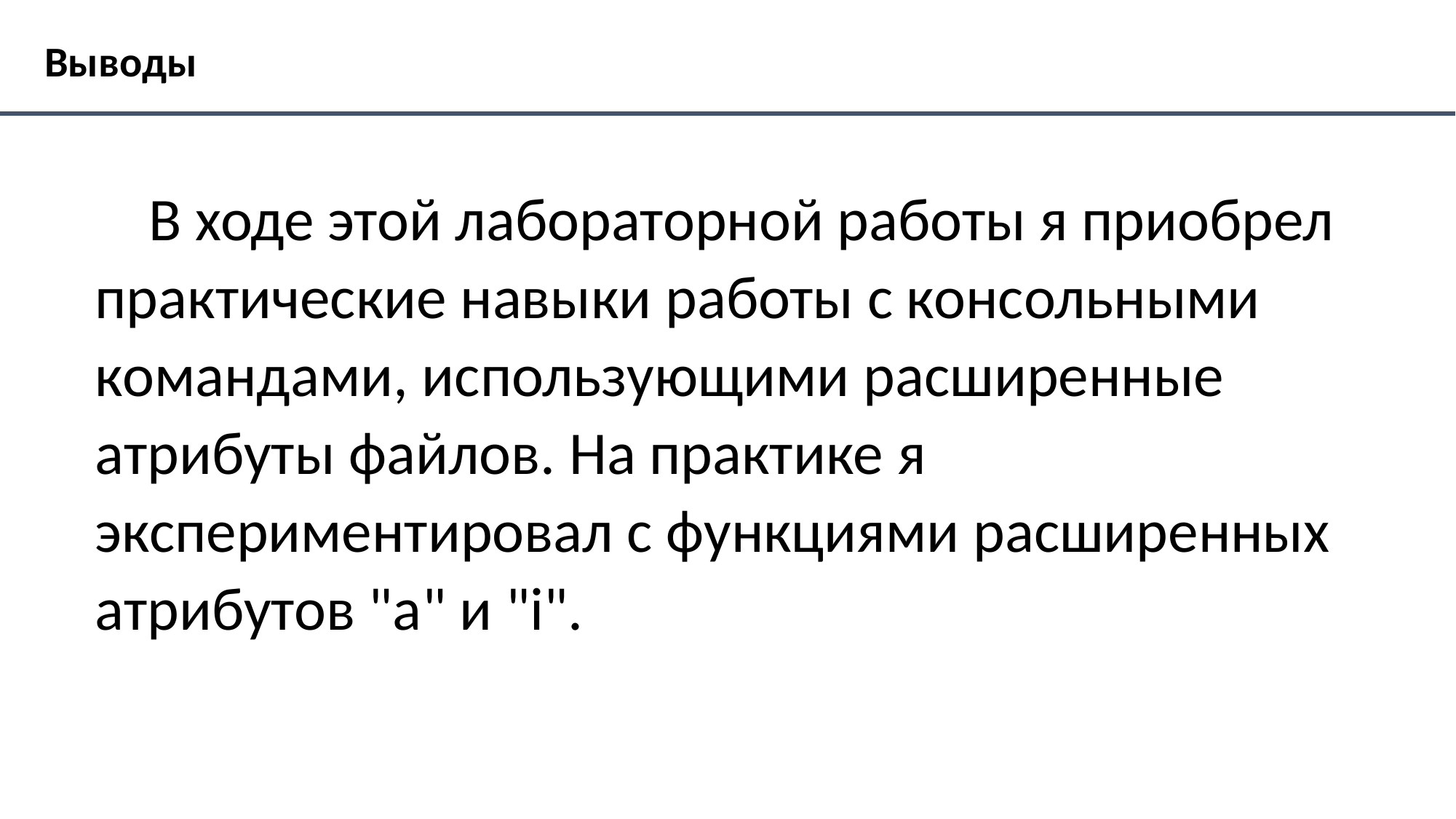

Выводы
В ходе этой лабораторной работы я приобрел практические навыки работы с консольными командами, использующими расширенные атрибуты файлов. На практике я экспериментировал с функциями расширенных атрибутов "a" и "i".
elaborar